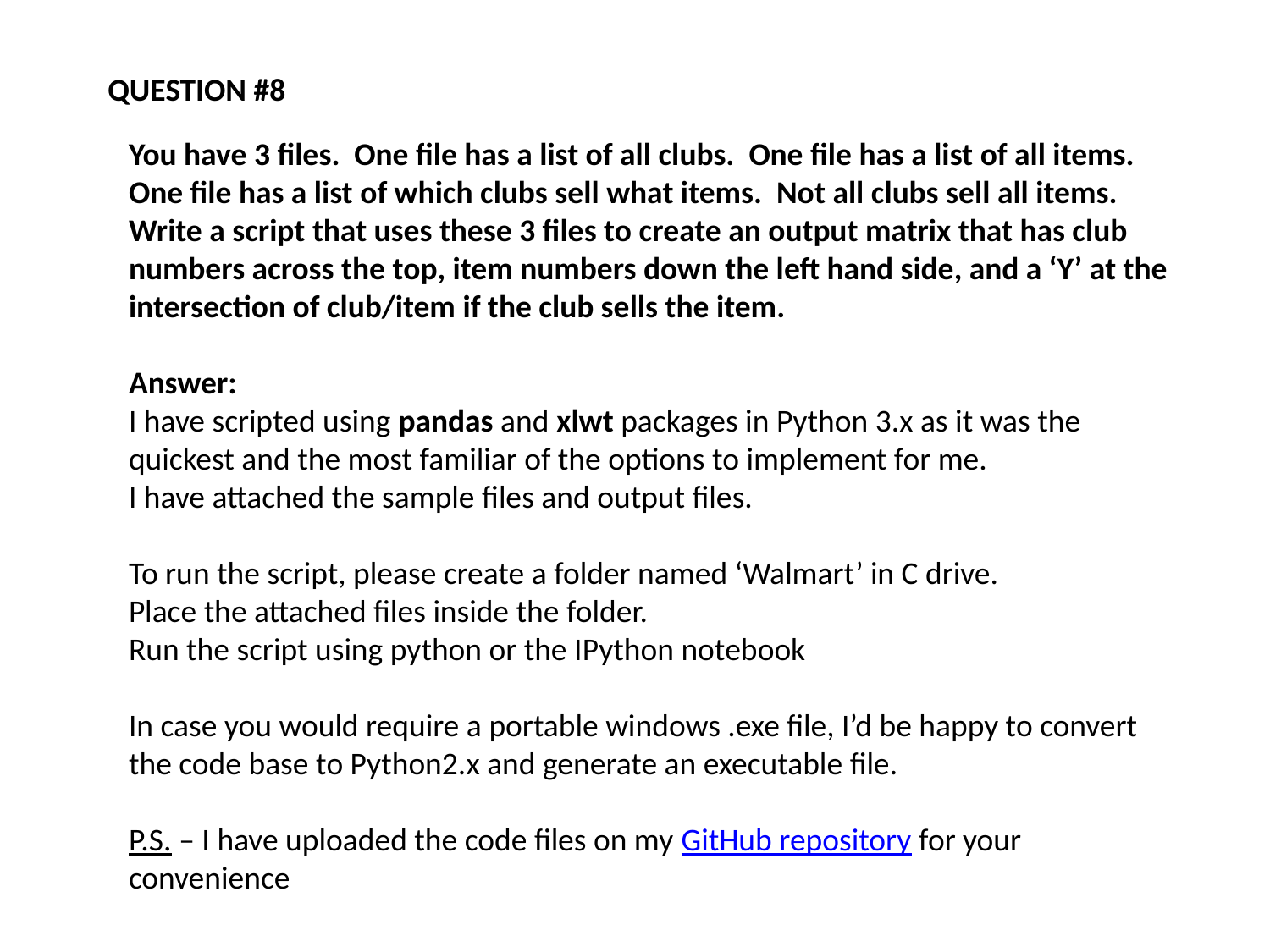

QUESTION #8
You have 3 files.  One file has a list of all clubs.  One file has a list of all items.  One file has a list of which clubs sell what items.  Not all clubs sell all items.  Write a script that uses these 3 files to create an output matrix that has club numbers across the top, item numbers down the left hand side, and a ‘Y’ at the intersection of club/item if the club sells the item.

Answer:
I have scripted using pandas and xlwt packages in Python 3.x as it was the quickest and the most familiar of the options to implement for me.
I have attached the sample files and output files.

To run the script, please create a folder named ‘Walmart’ in C drive.
Place the attached files inside the folder.
Run the script using python or the IPython notebook

In case you would require a portable windows .exe file, I’d be happy to convert the code base to Python2.x and generate an executable file.

P.S. – I have uploaded the code files on my GitHub repository for your convenience